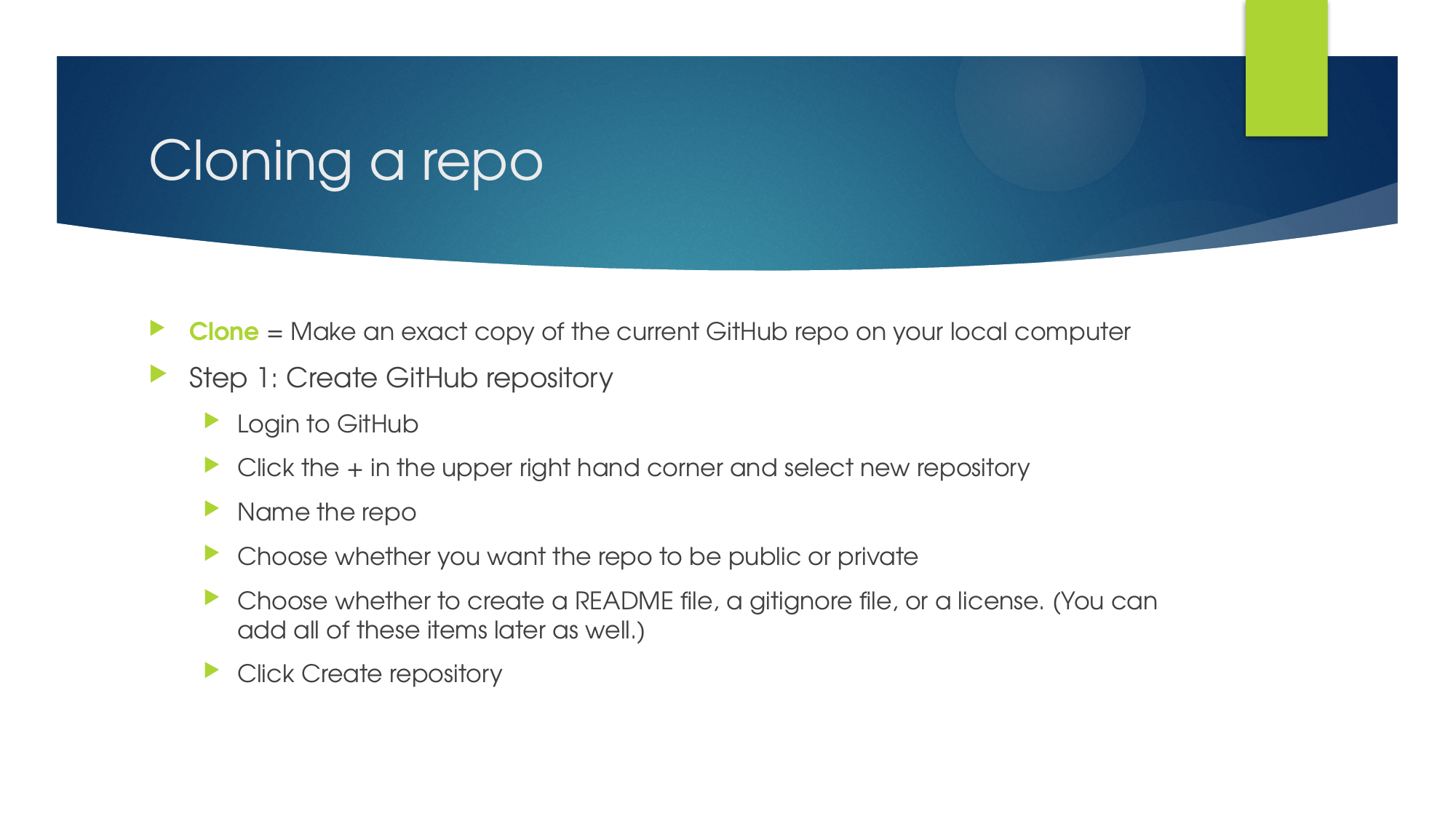

# Cloning a repo
Clone = Make an exact copy of the current GitHub repo on your local computer
Step 1: Create GitHub repository
Login to GitHub
Click the + in the upper right hand corner and select new repository
Name the repo
Choose whether you want the repo to be public or private
Choose whether to create a README file, a gitignore file, or a license. (You can add all of these items later as well.)
Click Create repository